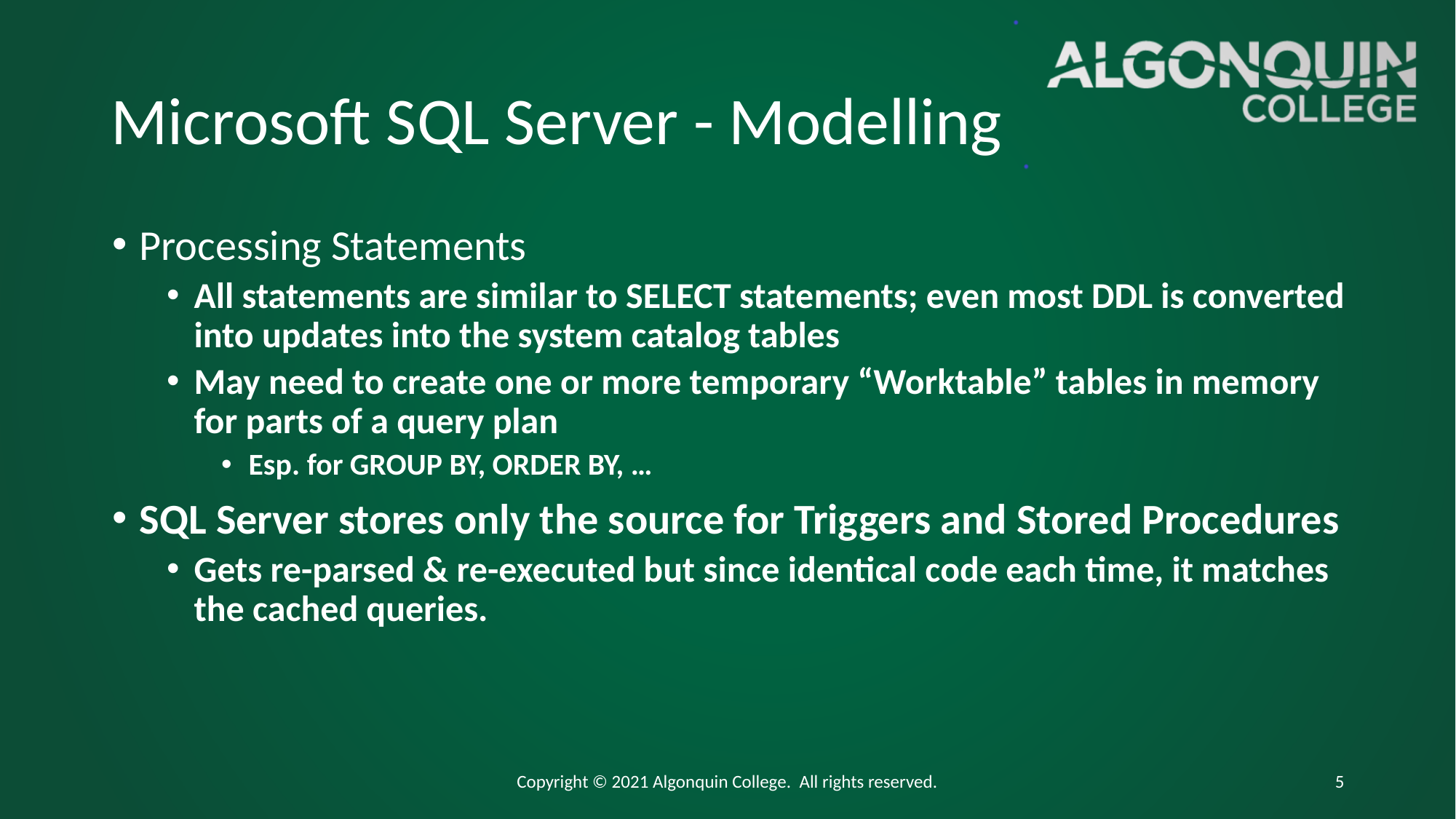

# Microsoft SQL Server - Modelling
Processing Statements
All statements are similar to SELECT statements; even most DDL is converted into updates into the system catalog tables
May need to create one or more temporary “Worktable” tables in memory for parts of a query plan
Esp. for GROUP BY, ORDER BY, …
SQL Server stores only the source for Triggers and Stored Procedures
Gets re-parsed & re-executed but since identical code each time, it matches the cached queries.

Copyright © 2021 Algonquin College.  All rights reserved.
5